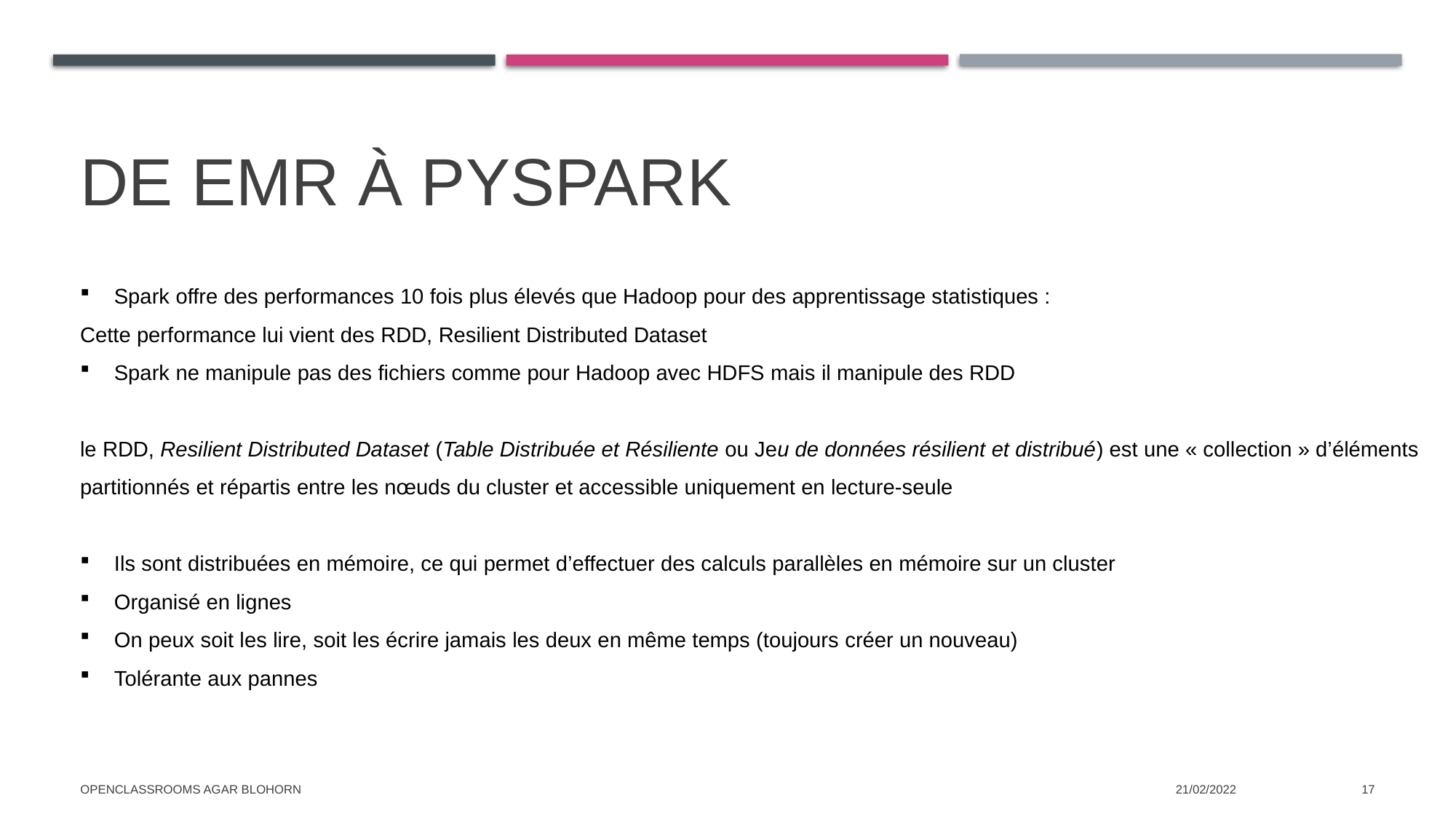

# DE EMR à pyspark
Spark offre des performances 10 fois plus élevés que Hadoop pour des apprentissage statistiques :
Cette performance lui vient des RDD, Resilient Distributed Dataset
Spark ne manipule pas des fichiers comme pour Hadoop avec HDFS mais il manipule des RDD

le RDD, Resilient Distributed Dataset (Table Distribuée et Résiliente ou Jeu de données résilient et distribué) est une « collection » d’éléments partitionnés et répartis entre les nœuds du cluster et accessible uniquement en lecture-seule

Ils sont distribuées en mémoire, ce qui permet d’effectuer des calculs parallèles en mémoire sur un cluster
Organisé en lignes
On peux soit les lire, soit les écrire jamais les deux en même temps (toujours créer un nouveau)
Tolérante aux pannes

Openclassrooms Agar Blohorn
21/02/2022
17